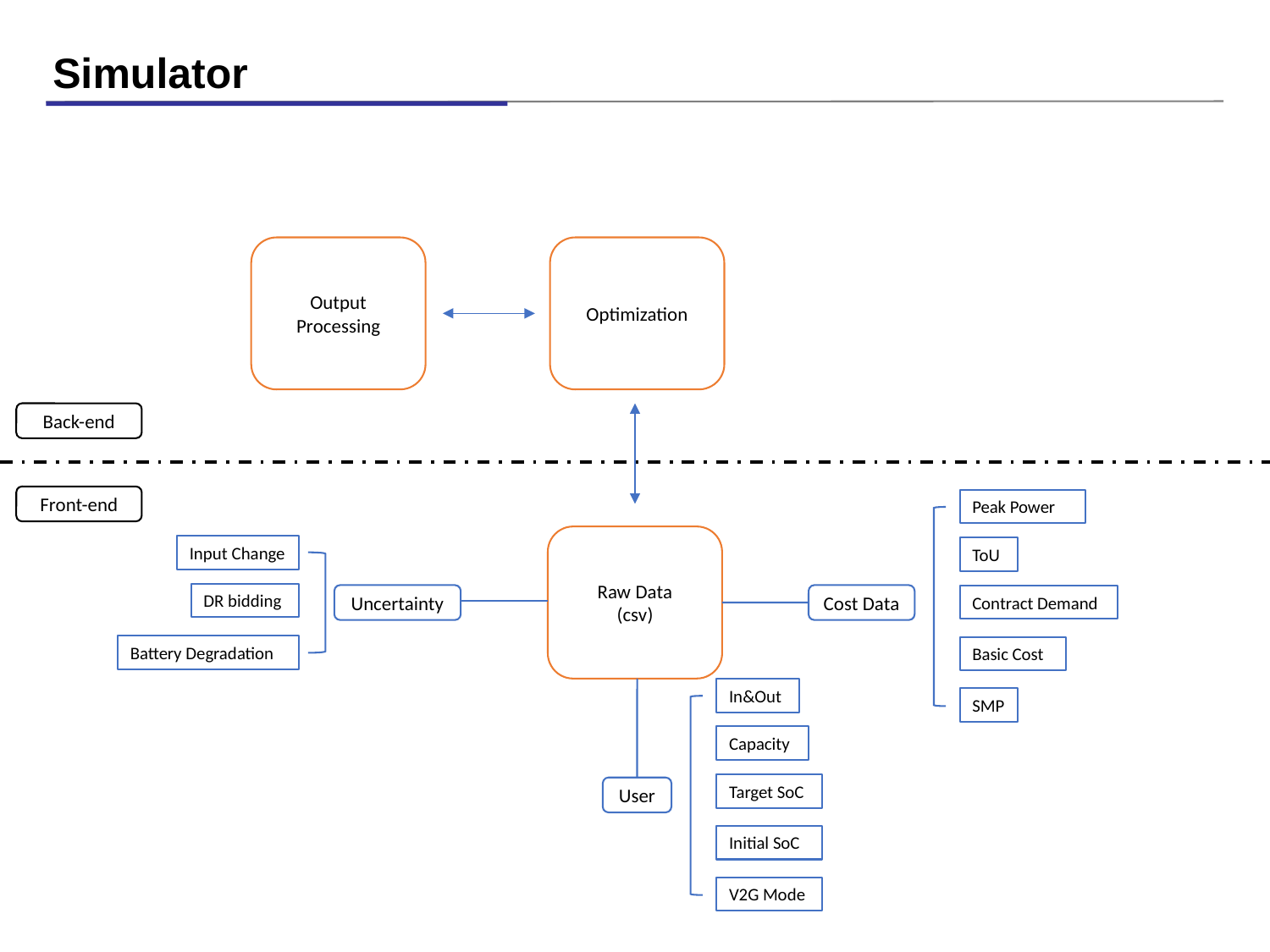

# Simulator
Output Processing
Optimization
Back-end
Front-end
Peak Power

ToU
Contract Demand
Basic Cost
SMP
Raw Data
(csv)
Input Change

DR bidding
Uncertainty
Battery Degradation
Cost Data
In&Out

Capacity
Target SoC
Initial SoC
V2G Mode
User